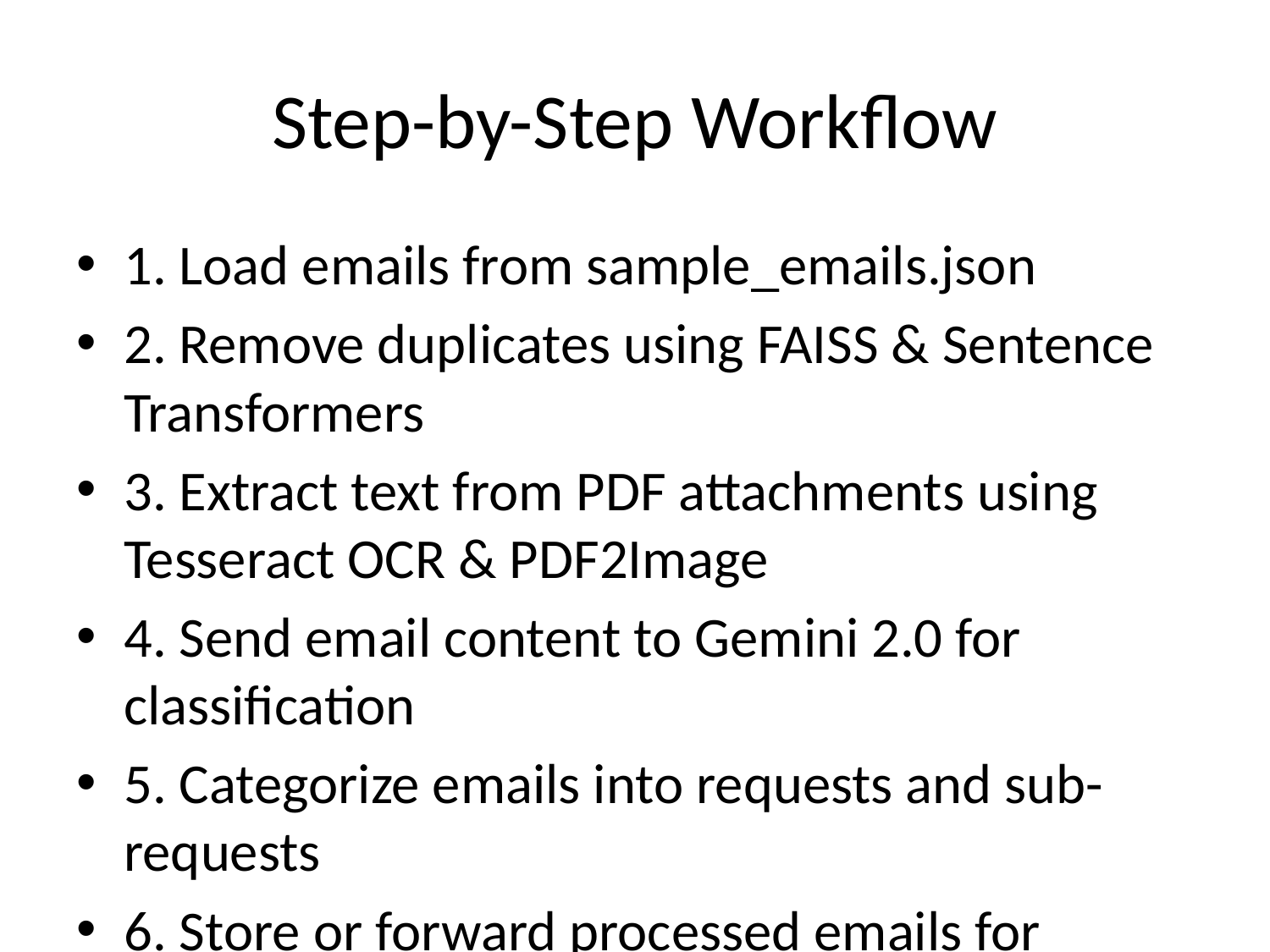

# Step-by-Step Workflow
1. Load emails from sample_emails.json
2. Remove duplicates using FAISS & Sentence Transformers
3. Extract text from PDF attachments using Tesseract OCR & PDF2Image
4. Send email content to Gemini 2.0 for classification
5. Categorize emails into requests and sub-requests
6. Store or forward processed emails for action